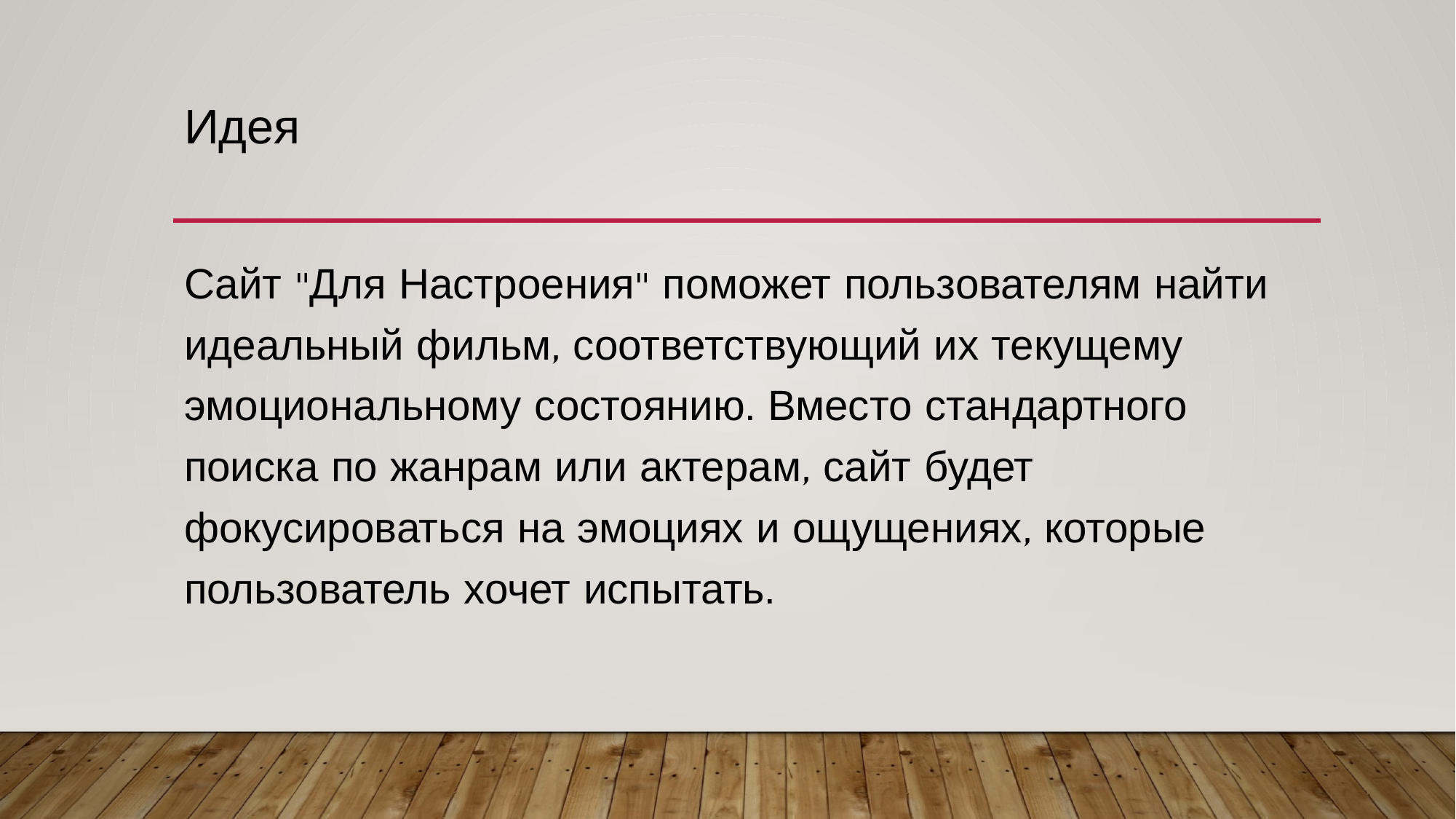

# Идея
Сайт "Для Настроения" поможет пользователям найти идеальный фильм, соответствующий их текущему эмоциональному состоянию. Вместо стандартного поиска по жанрам или актерам, сайт будет фокусироваться на эмоциях и ощущениях, которые пользователь хочет испытать.